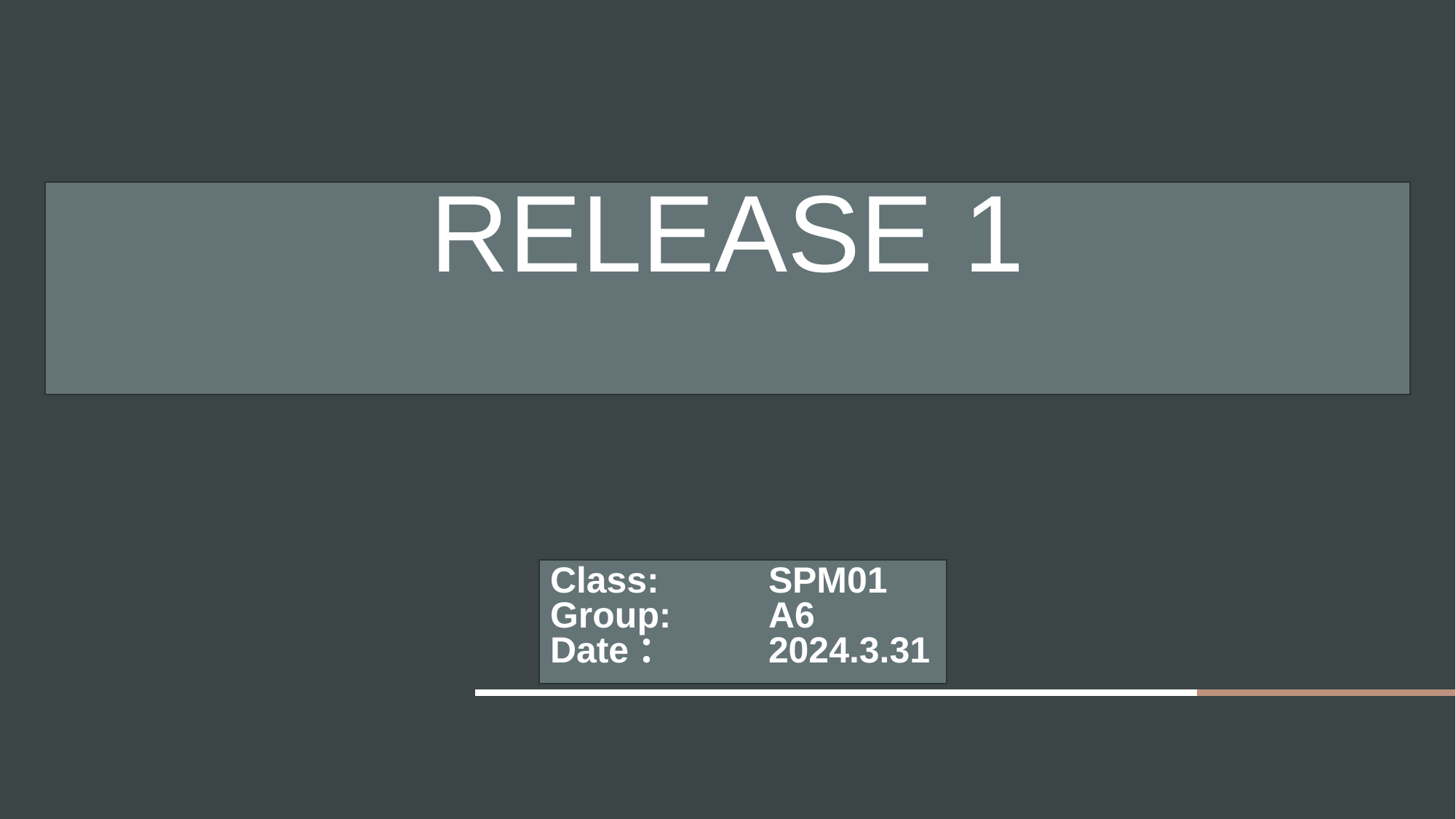

# RELease 1
Class: 	SPM01
Group: 	A6
Date：	2024.3.31